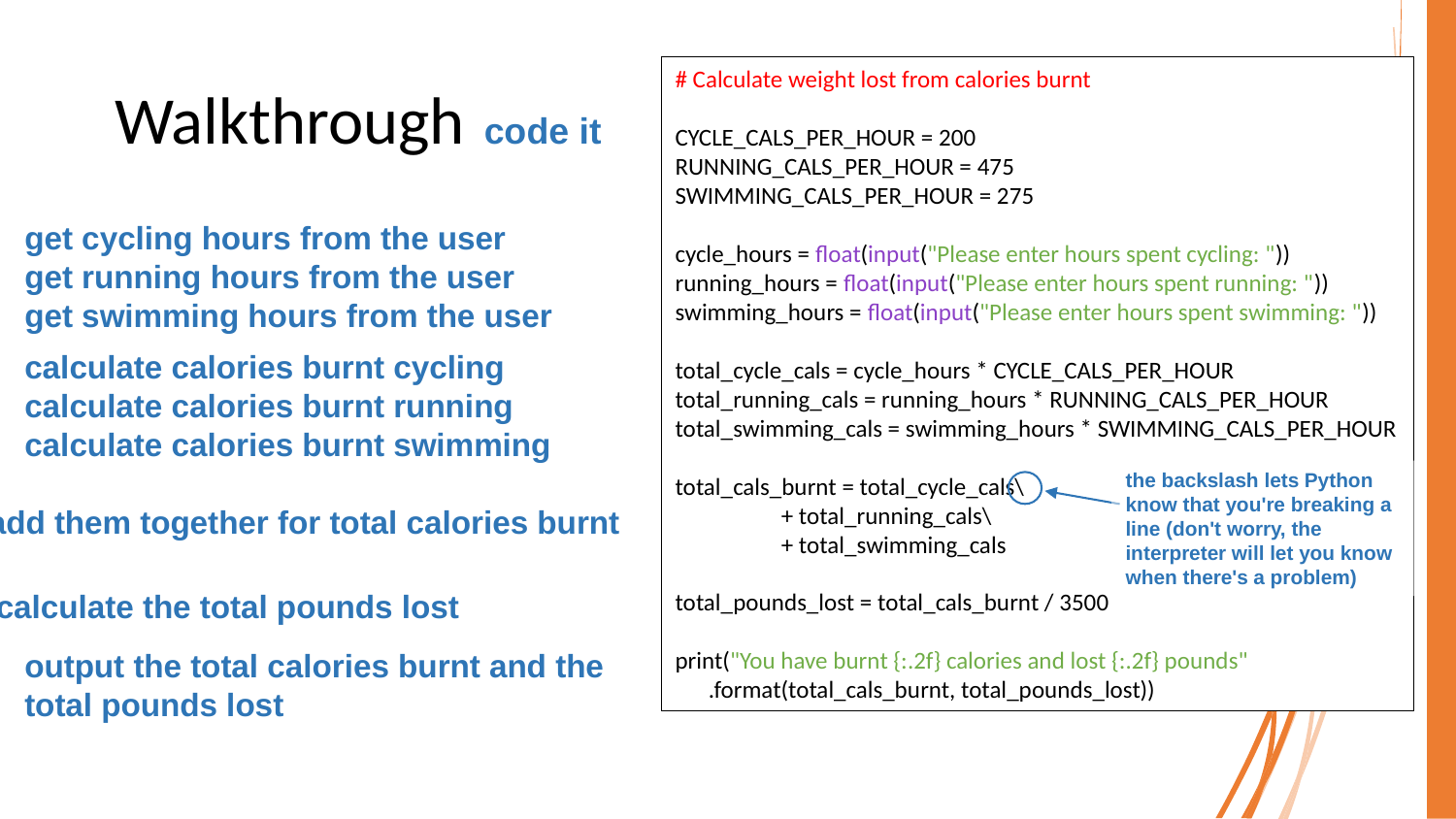

# Walkthrough
# Calculate weight lost from calories burnt

CYCLE_CALS_PER_HOUR = 200
RUNNING_CALS_PER_HOUR = 475
SWIMMING_CALS_PER_HOUR = 275

cycle_hours = float(input("Please enter hours spent cycling: "))
running_hours = float(input("Please enter hours spent running: "))
swimming_hours = float(input("Please enter hours spent swimming: "))

total_cycle_cals = cycle_hours * CYCLE_CALS_PER_HOUR
total_running_cals = running_hours * RUNNING_CALS_PER_HOUR
total_swimming_cals = swimming_hours * SWIMMING_CALS_PER_HOUR

total_cals_burnt = total_cycle_cals\
                   + total_running_cals\
                   + total_swimming_cals

total_pounds_lost = total_cals_burnt / 3500

print("You have burnt {:.2f} calories and lost {:.2f} pounds"
      .format(total_cals_burnt, total_pounds_lost))
code it
get cycling hours from the user
get running hours from the user
get swimming hours from the user
calculate calories burnt cycling
calculate calories burnt running
calculate calories burnt swimming
the backslash lets Python know that you're breaking a line (don't worry, the interpreter will let you know when there's a problem)

add them together for total calories burnt
calculate the total pounds lost
output the total calories burnt and the total pounds lost